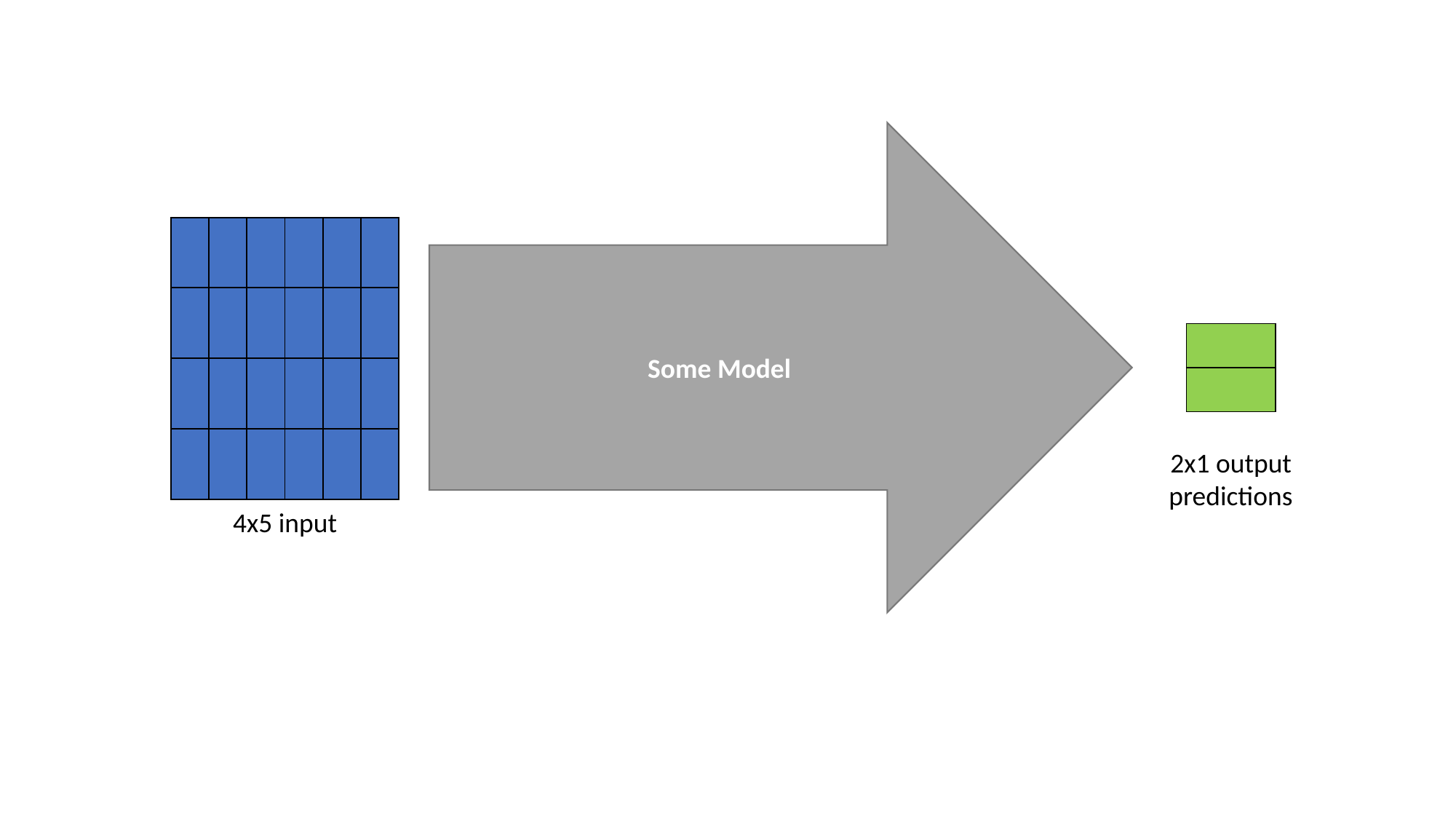

Some Model
|  |  |  |  |  |  |
| --- | --- | --- | --- | --- | --- |
|  |  |  |  |  |  |
|  |  |  |  |  |  |
|  |  |  |  |  |  |
|  |
| --- |
|  |
2x1 output predictions
4x5 input